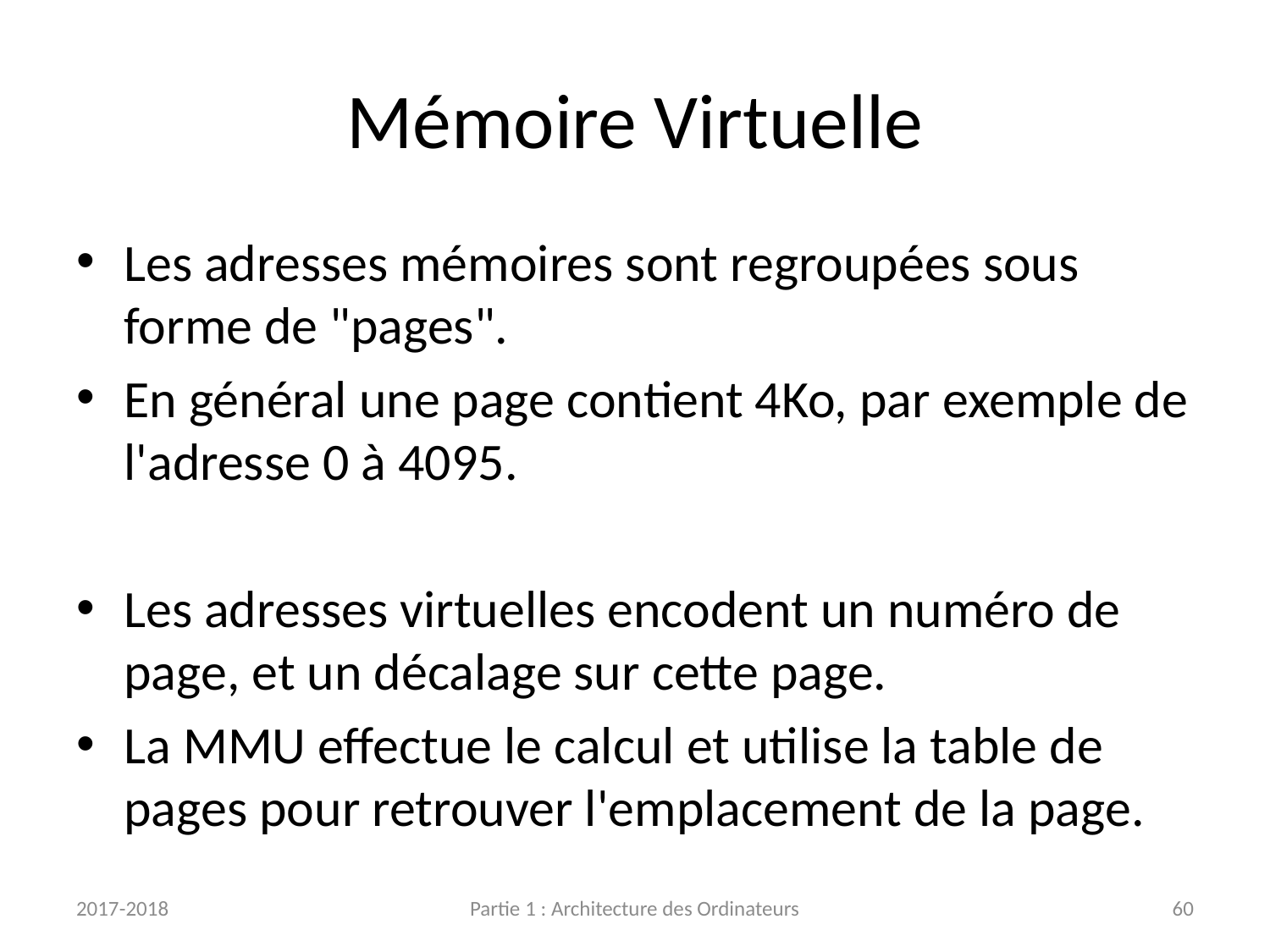

# Mémoire Virtuelle
Les adresses mémoires sont regroupées sous forme de "pages".
En général une page contient 4Ko, par exemple de l'adresse 0 à 4095.

Les adresses virtuelles encodent un numéro de page, et un décalage sur cette page.
La MMU effectue le calcul et utilise la table de pages pour retrouver l'emplacement de la page.
2017-2018
Partie 1 : Architecture des Ordinateurs
60